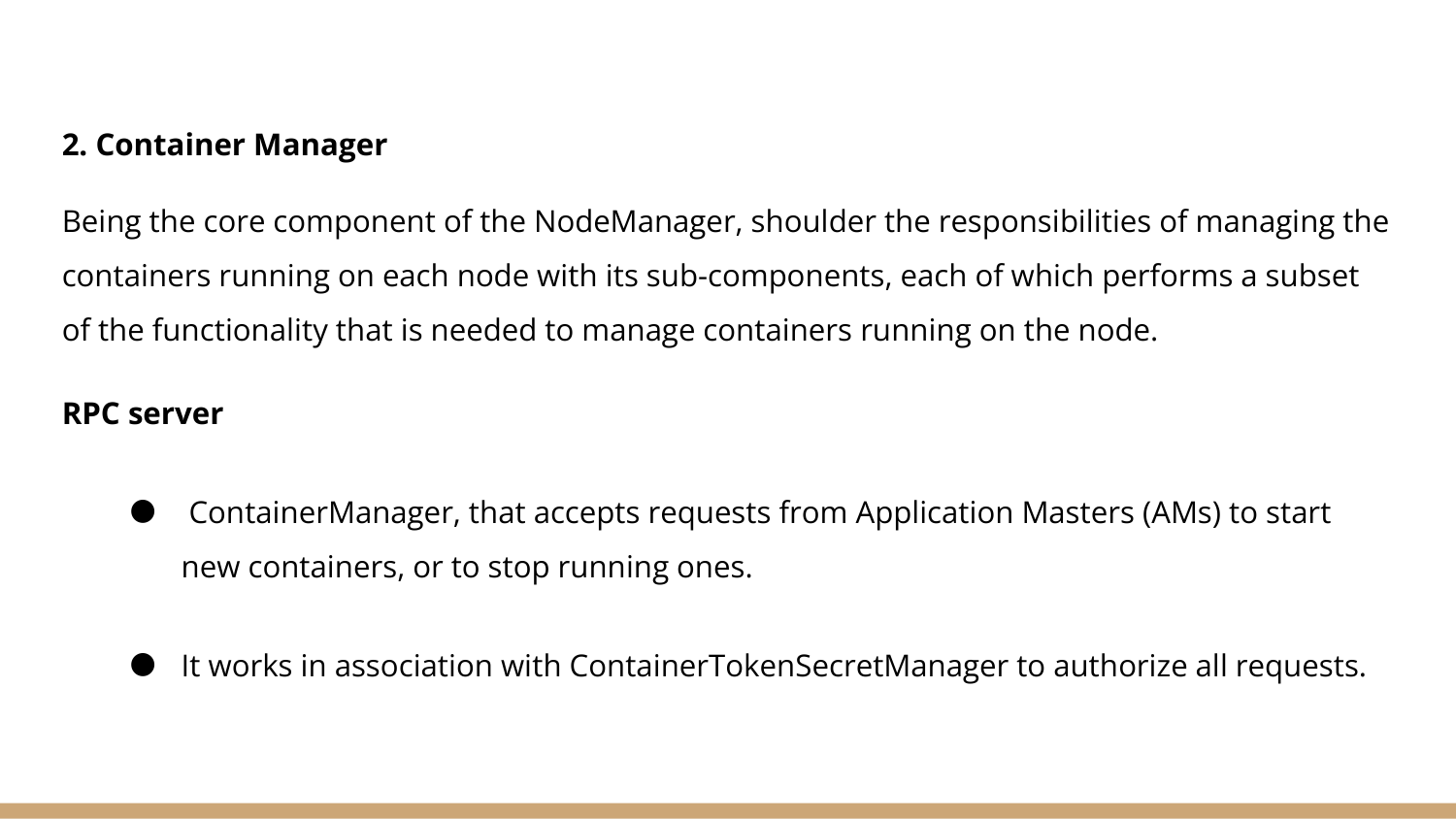

2. Container Manager
Being the core component of the NodeManager, shoulder the responsibilities of managing the containers running on each node with its sub-components, each of which performs a subset of the functionality that is needed to manage containers running on the node.
RPC server
 ContainerManager, that accepts requests from Application Masters (AMs) to start new containers, or to stop running ones.
It works in association with ContainerTokenSecretManager to authorize all requests.